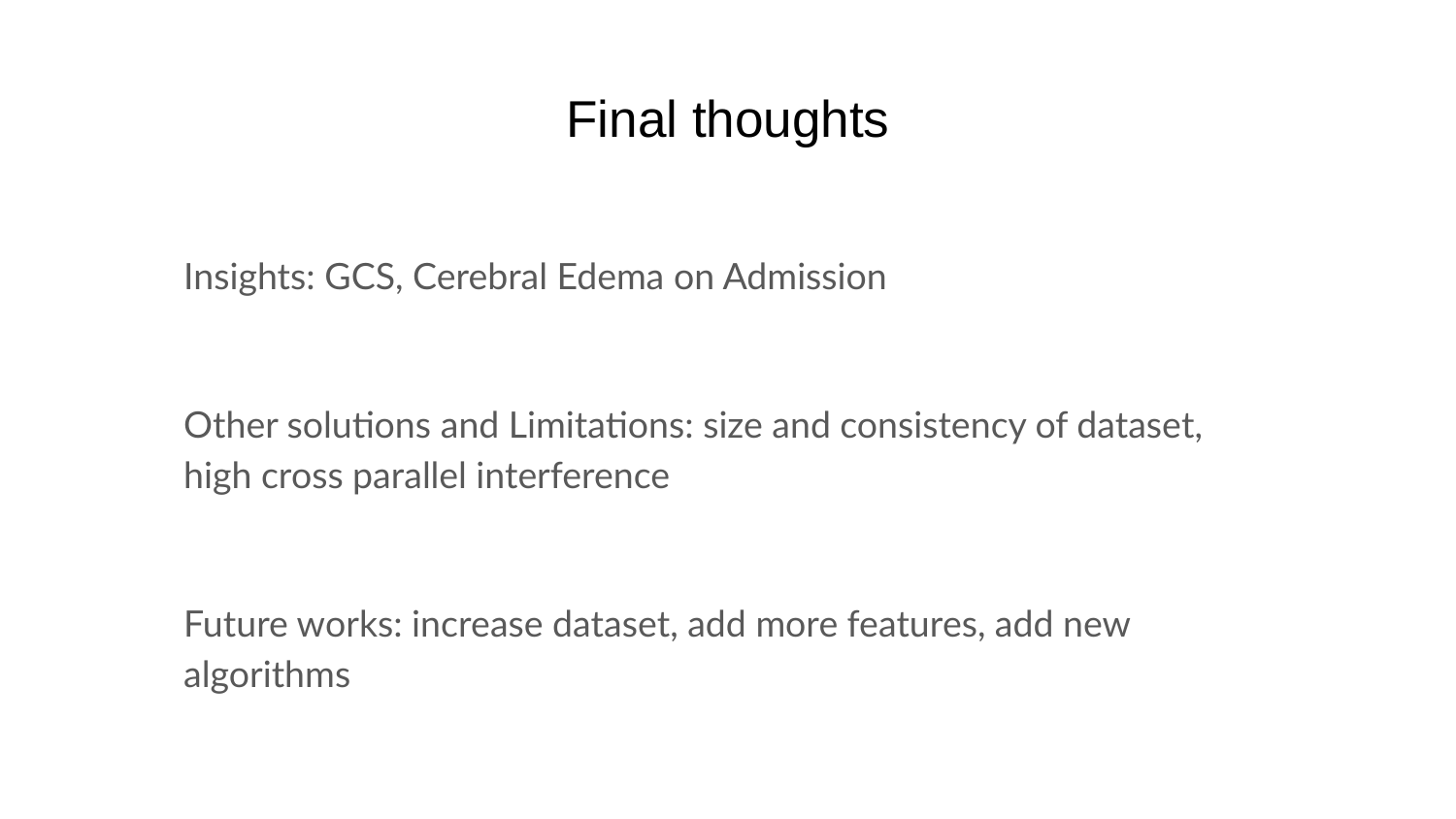

# Final thoughts
Insights: GCS, Cerebral Edema on Admission

Other solutions and Limitations: size and consistency of dataset, high cross parallel interference

Future works: increase dataset, add more features, add new algorithms